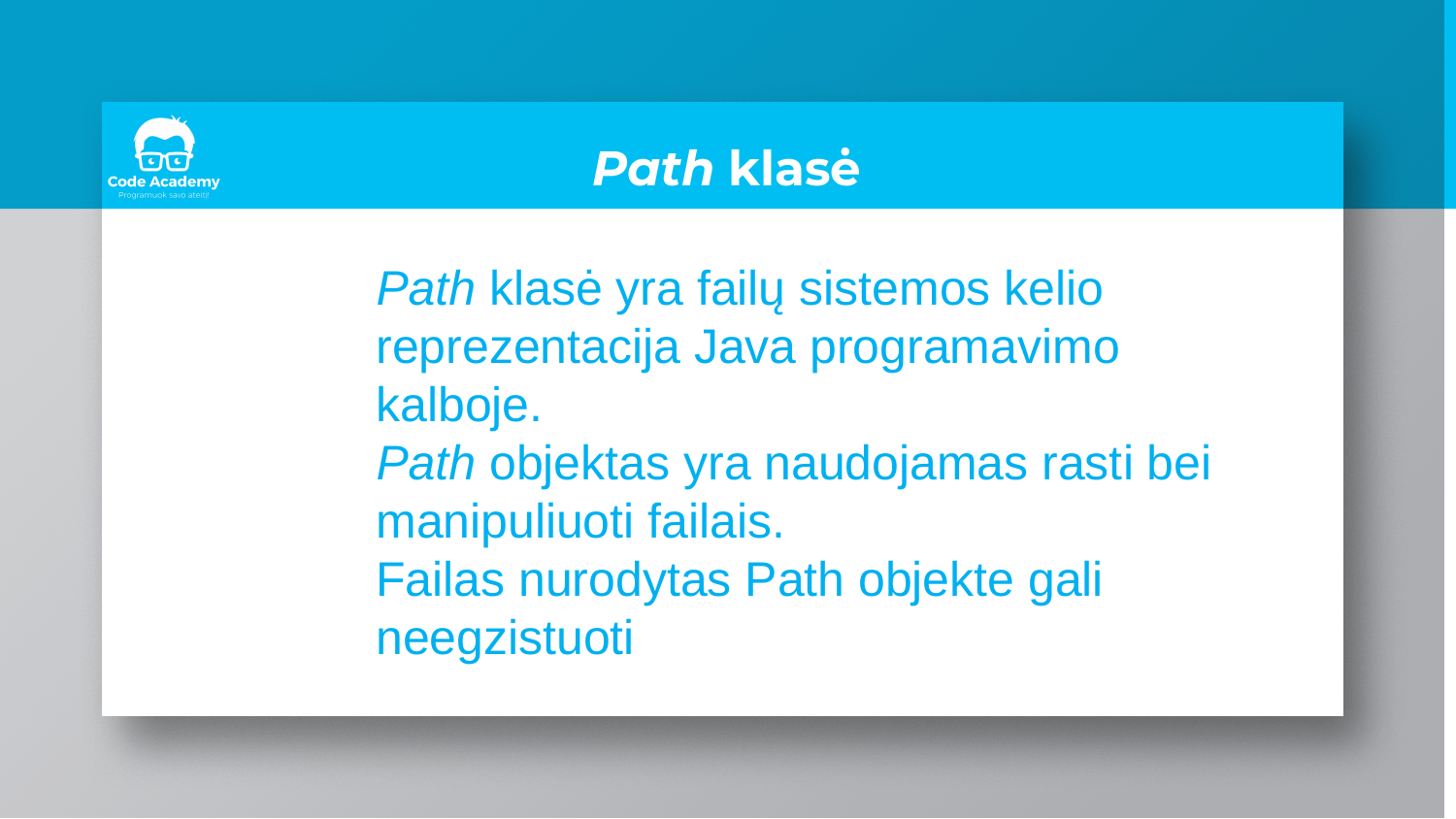

# Path klasė
Path klasė yra failų sistemos kelio reprezentacija Java programavimo kalboje.
Path objektas yra naudojamas rasti bei manipuliuoti failais.
Failas nurodytas Path objekte gali neegzistuoti